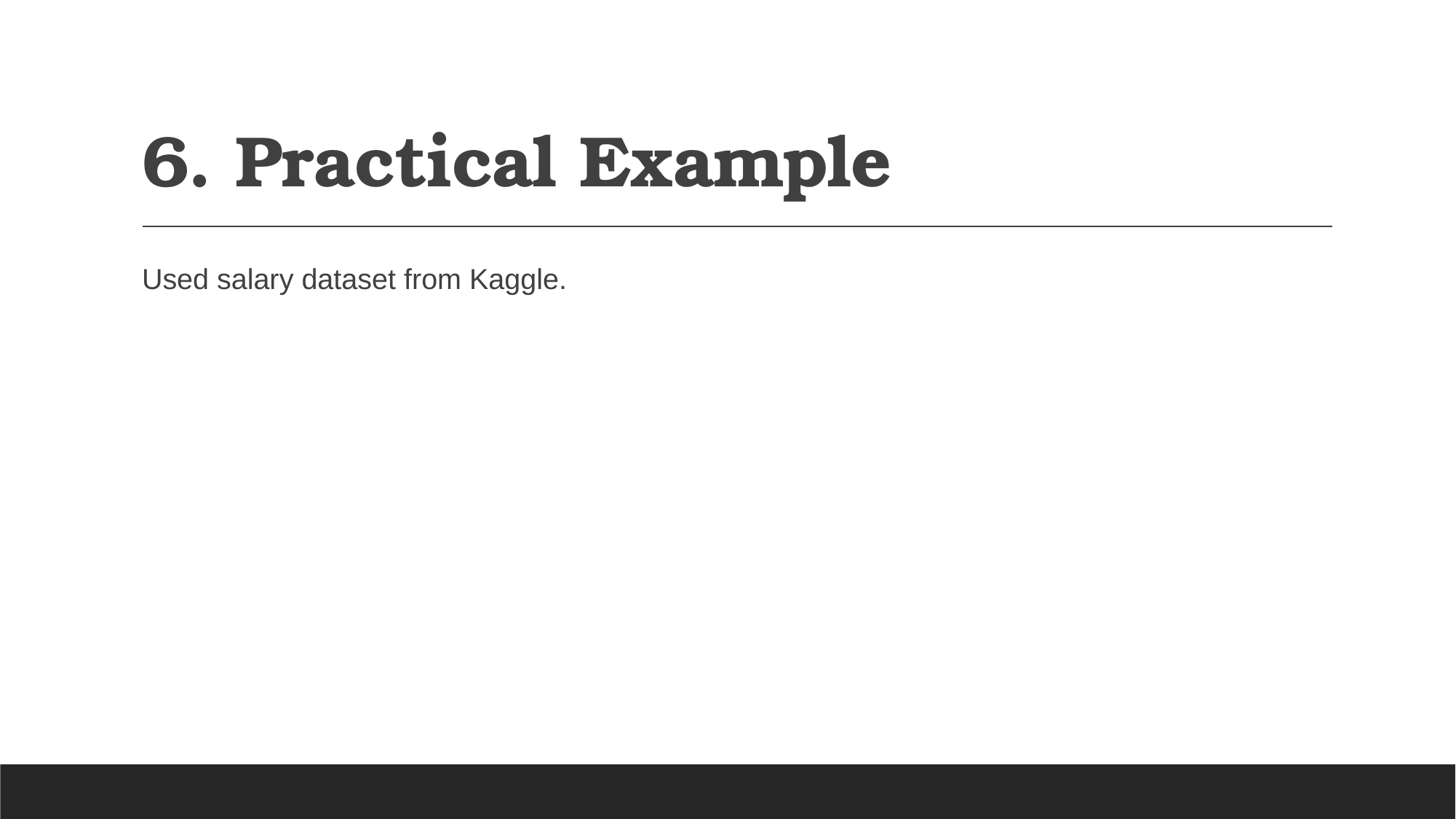

# 6. Practical Example
Used salary dataset from Kaggle.